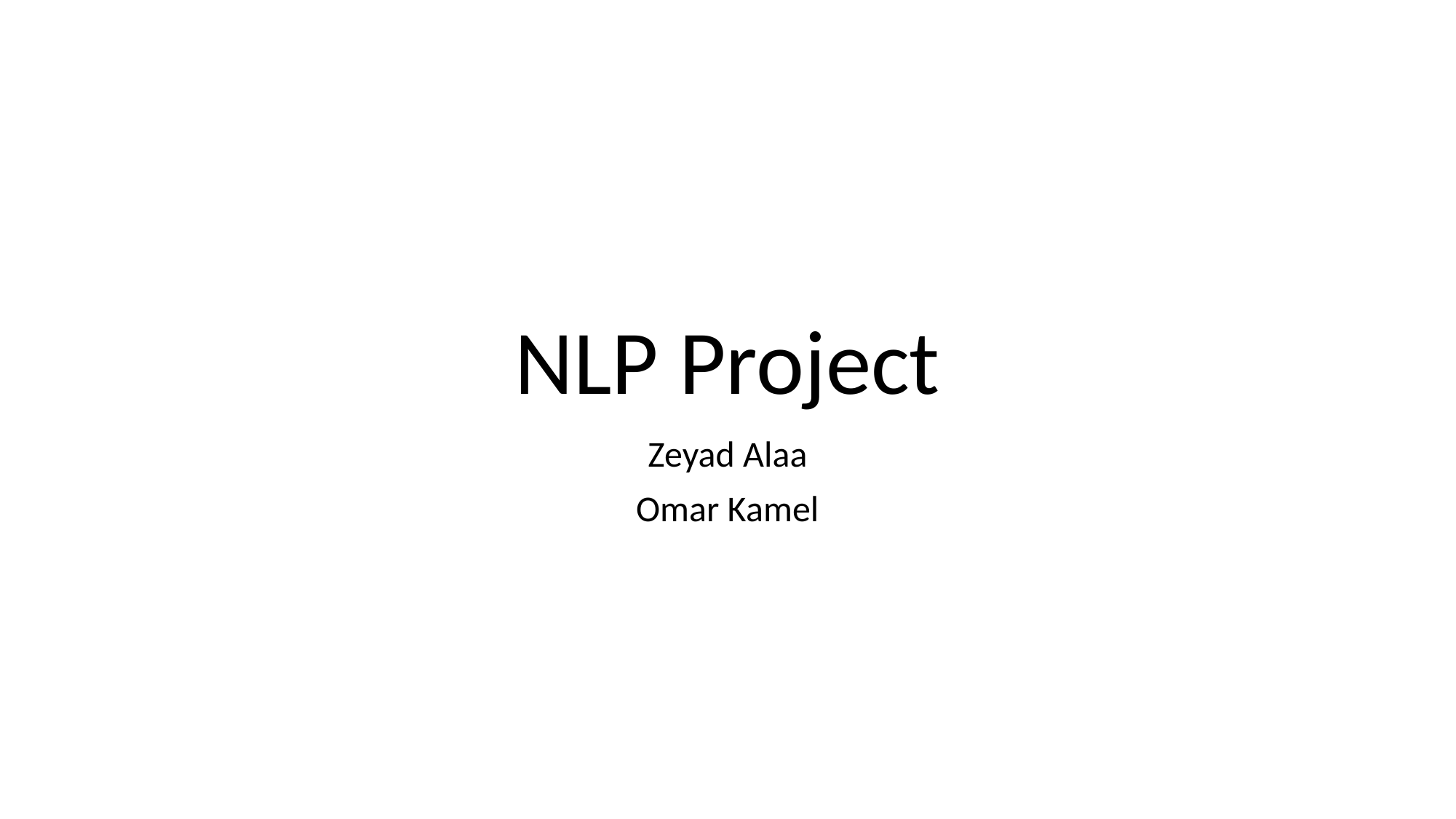

# NLP Project
Zeyad Alaa
Omar Kamel